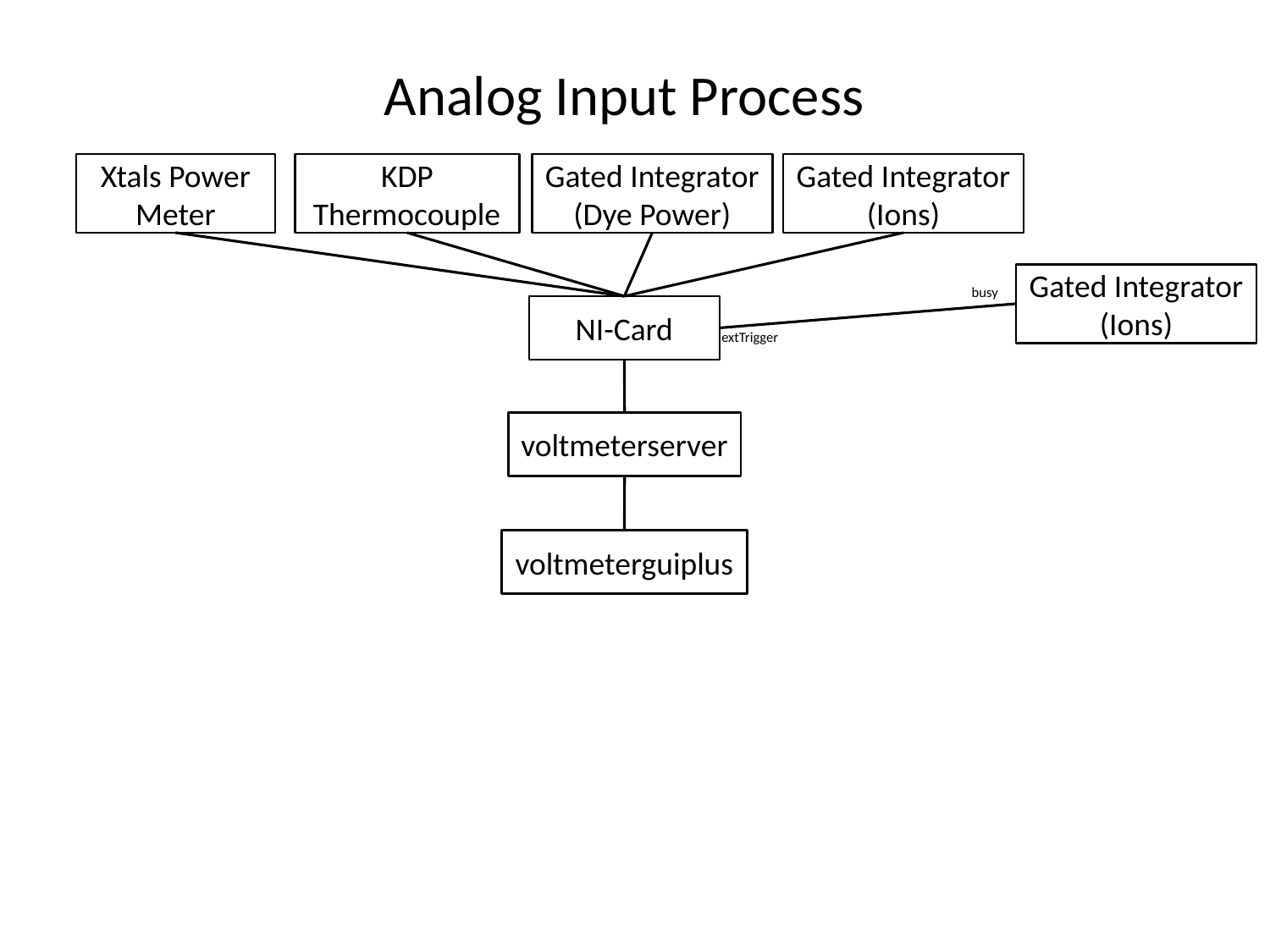

Analog Input Process
Gated Integrator (Dye Power)
Xtals Power Meter
KDP Thermocouple
Gated Integrator (Ions)
Gated Integrator (Ions)
busy
extTrigger
NI-Card
voltmeterserver
voltmeterguiplus